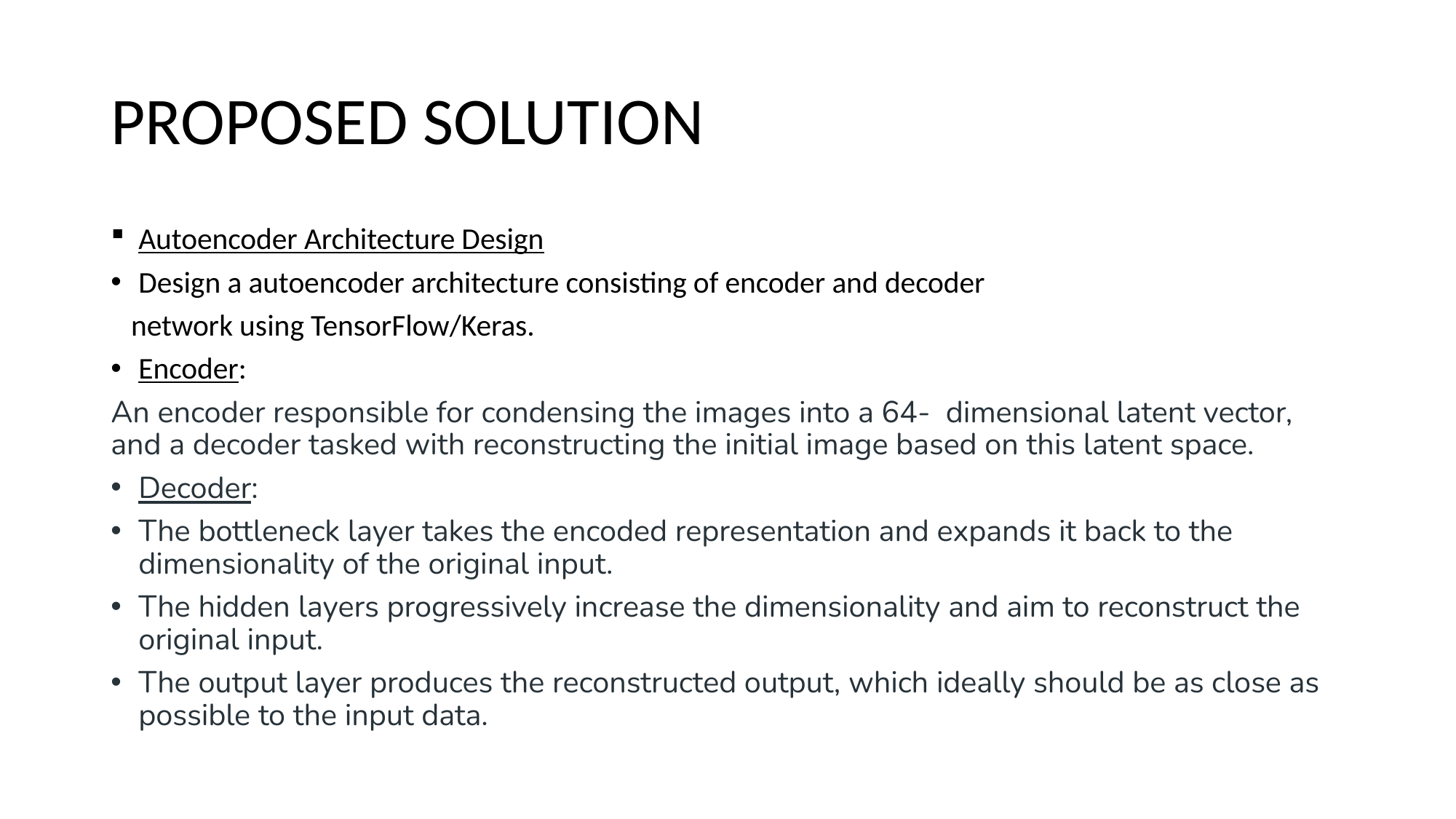

# PROPOSED SOLUTION
Autoencoder Architecture Design
Design a autoencoder architecture consisting of encoder and decoder
   network using TensorFlow/Keras.
Encoder:
An encoder responsible for condensing the images into a 64-  dimensional latent vector, and a decoder tasked with reconstructing the initial image based on this latent space.
Decoder:
The bottleneck layer takes the encoded representation and expands it back to the dimensionality of the original input.
The hidden layers progressively increase the dimensionality and aim to reconstruct the original input.
The output layer produces the reconstructed output, which ideally should be as close as possible to the input data.